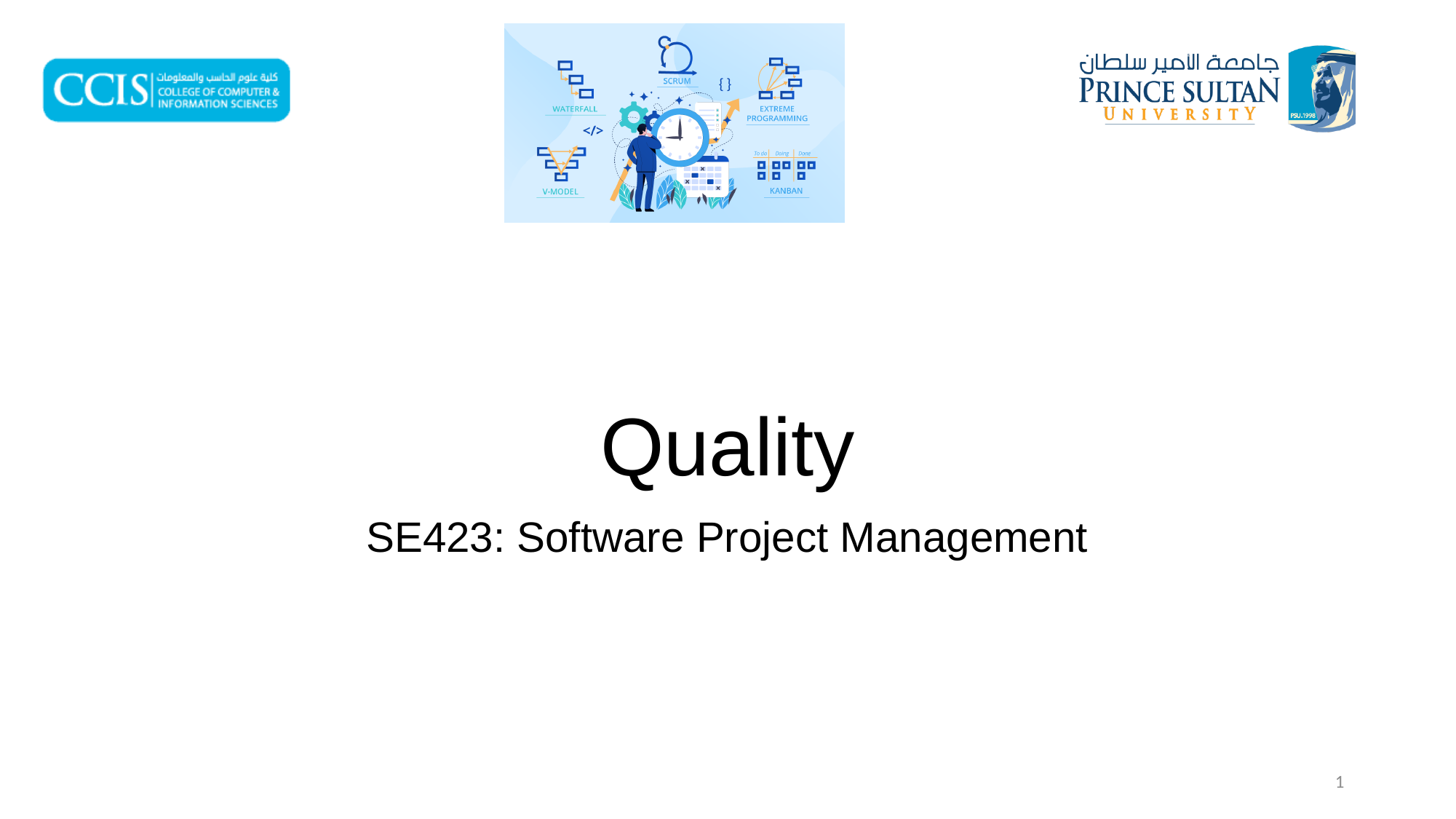

# Quality
SE423: Software Project Management
1